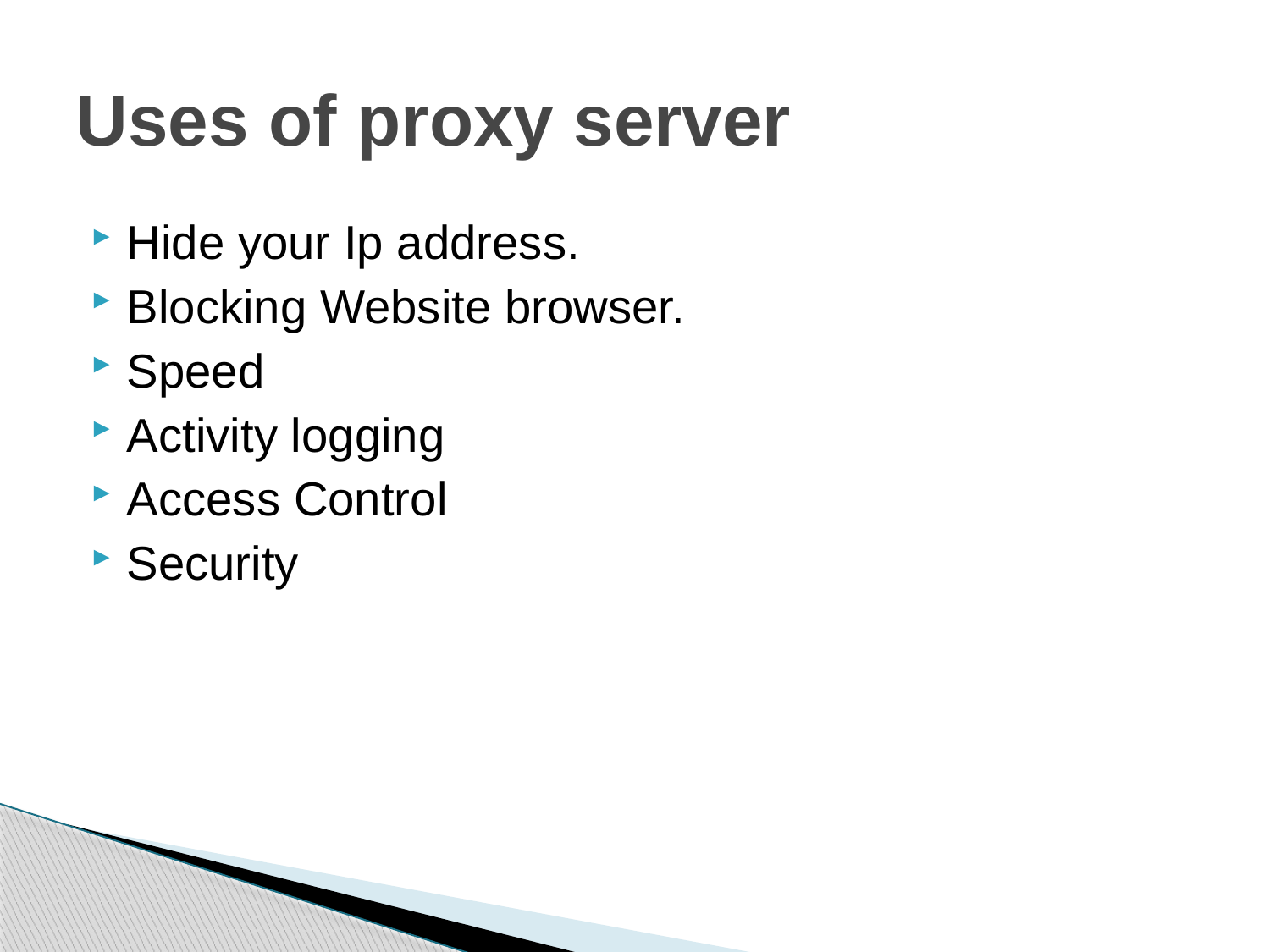

# Uses of proxy server
Hide your Ip address.
Blocking Website browser.
Speed
Activity logging
Access Control
Security